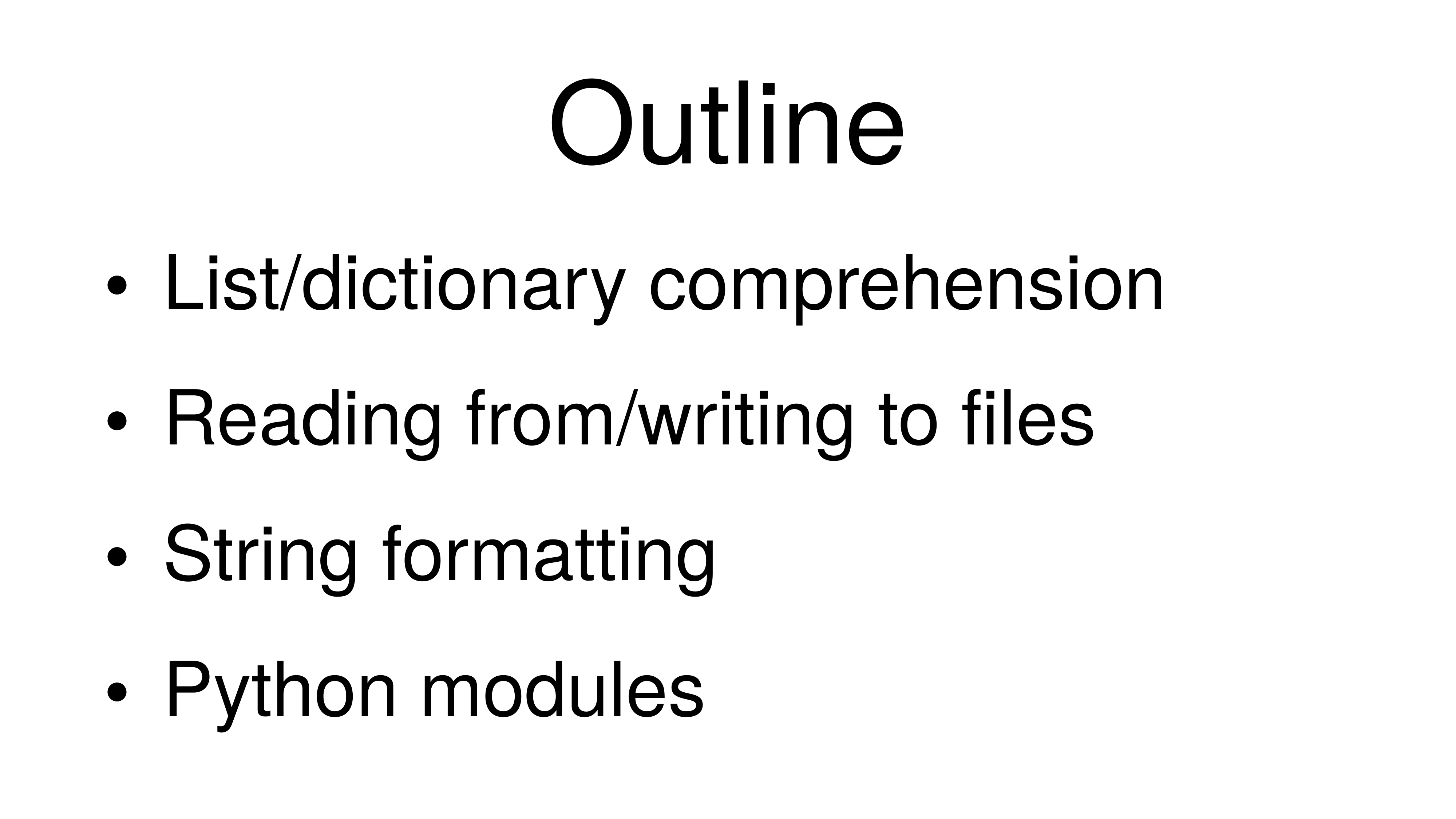

# Outline
 List/dictionary comprehension
 Reading from/writing to files
 String formatting
 Python modules